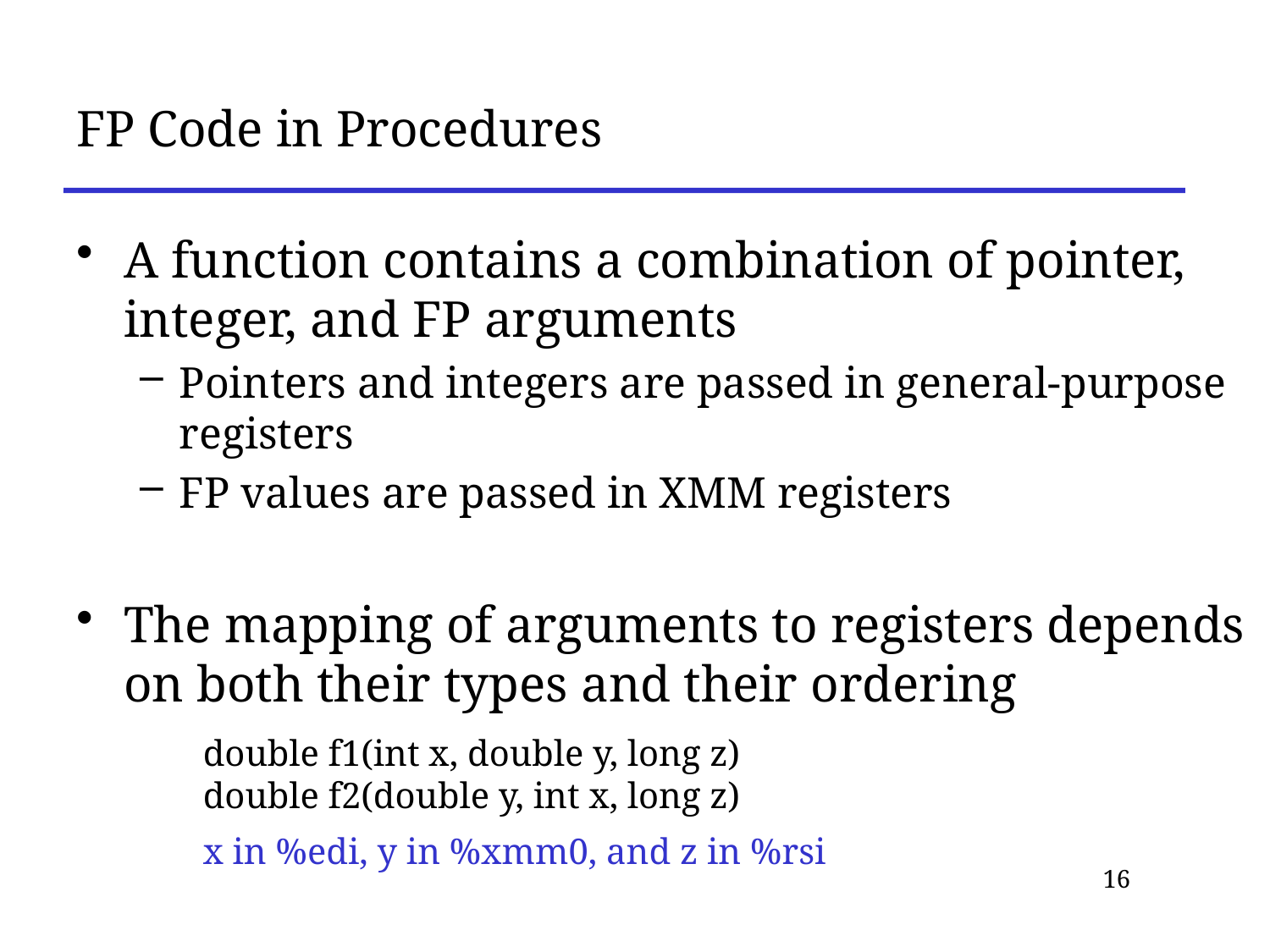

# FP Code in Procedures
A function contains a combination of pointer, integer, and FP arguments
Pointers and integers are passed in general-purpose registers
FP values are passed in XMM registers

The mapping of arguments to registers depends on both their types and their ordering
double f1(int x, double y, long z)
double f2(double y, int x, long z)
x in %edi, y in %xmm0, and z in %rsi
16